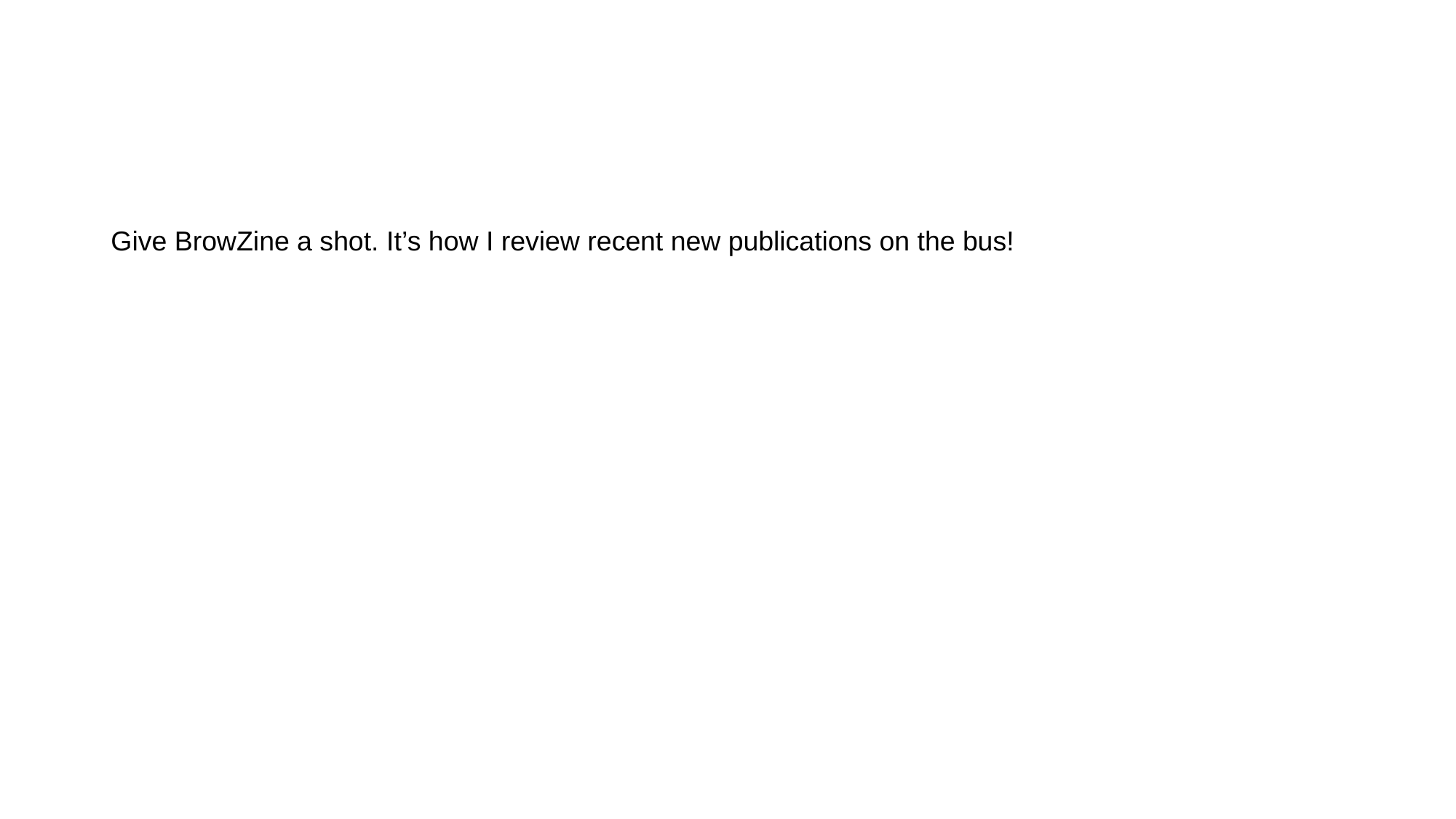

Give BrowZine a shot. It’s how I review recent new publications on the bus!